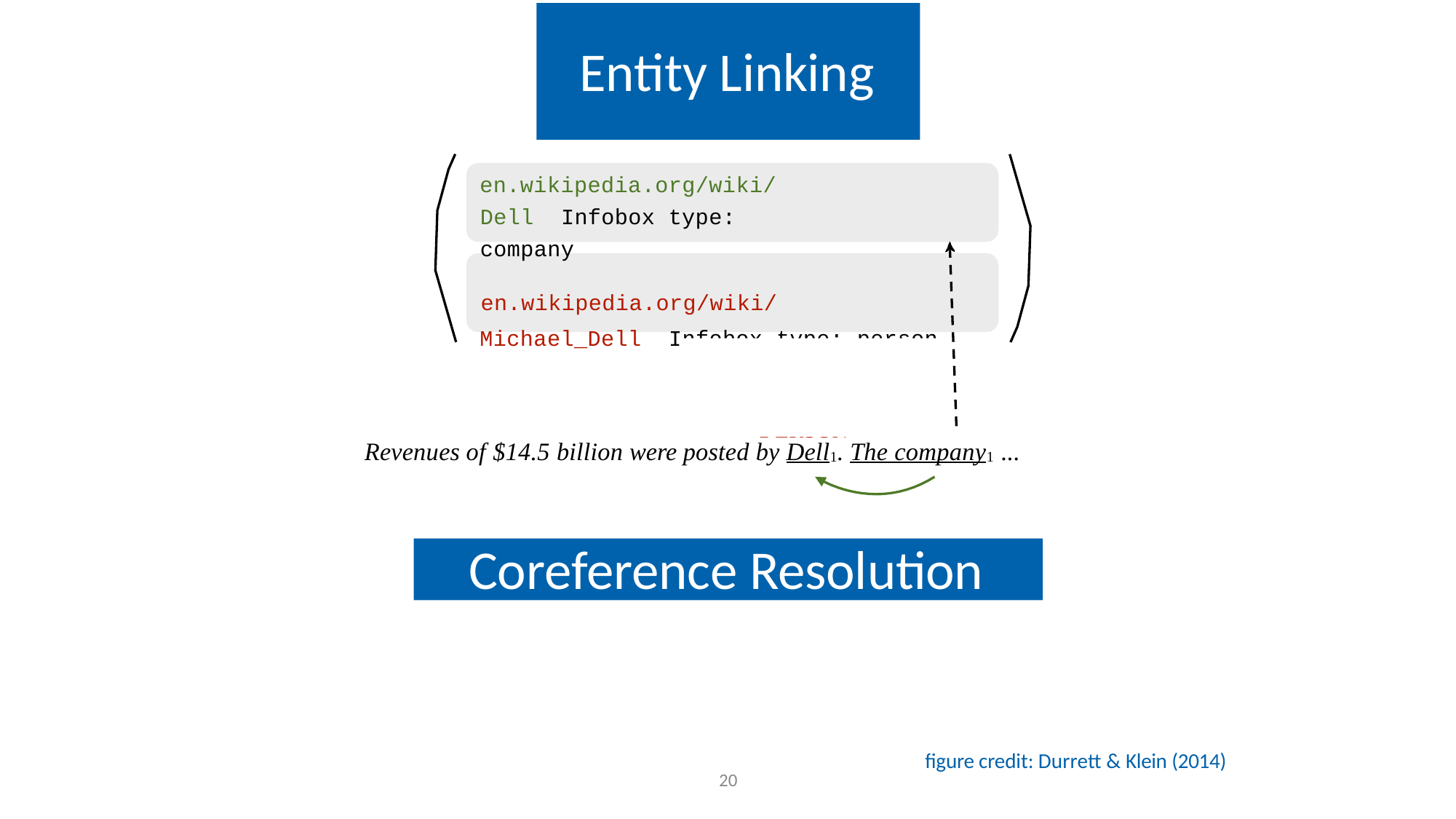

# Entity Linking

en.wikipedia.org/wiki/Dell  Infobox type: company
en.wikipedia.org/wiki/Michael_Dell  Infobox type: person

ORGANIZATION
PERSON

Revenues of $14.5 billion were posted by Dell1. The company1 ...

Coreference Resolution
figure credit: Durrett & Klein (2014)
20